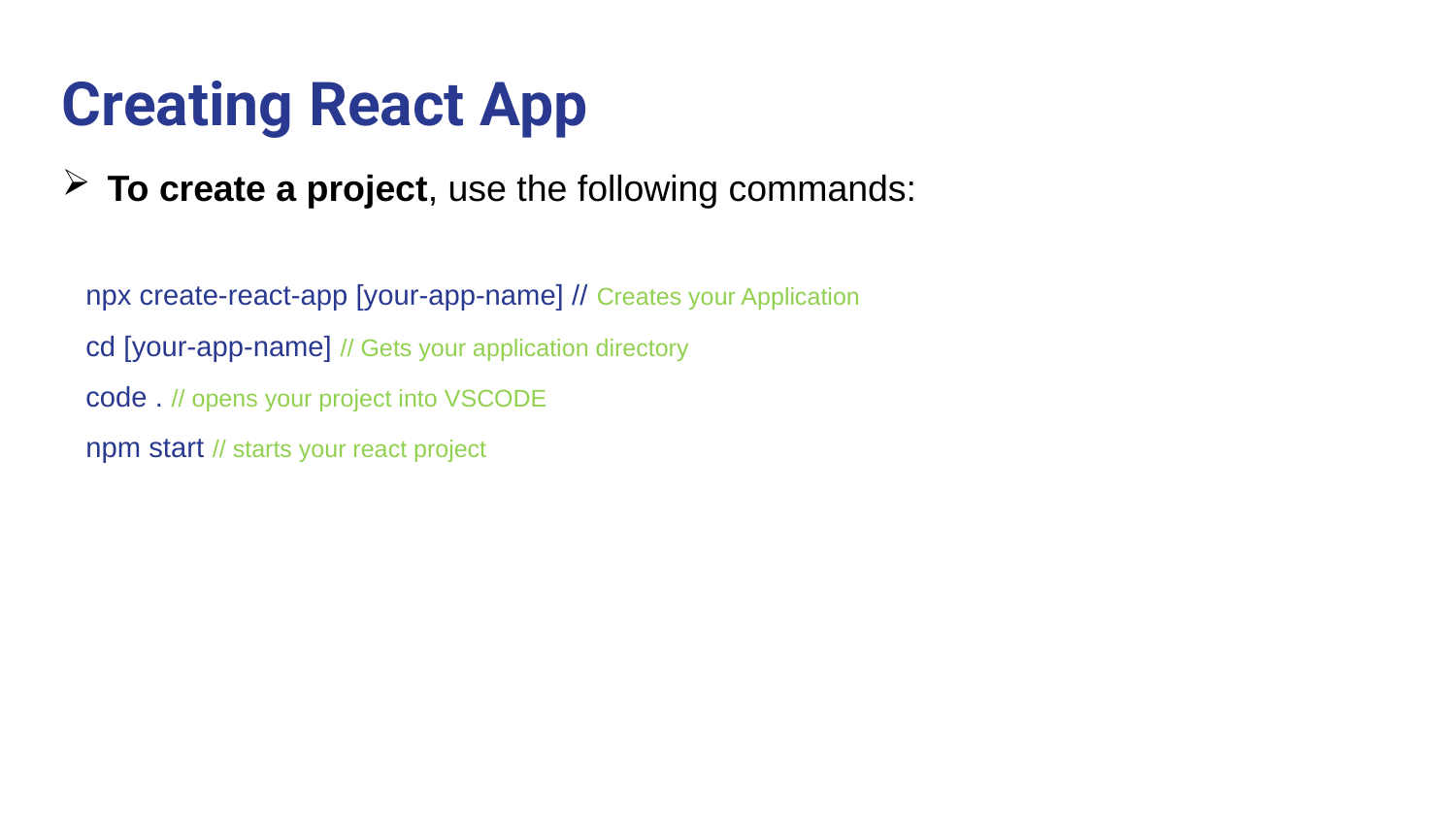

# Creating React App
To create a project, use the following commands:

   npx create-react-app [your-app-name] // Creates your Application
   cd [your-app-name] // Gets your application directory
   code . // opens your project into VSCODE
   npm start // starts your react project